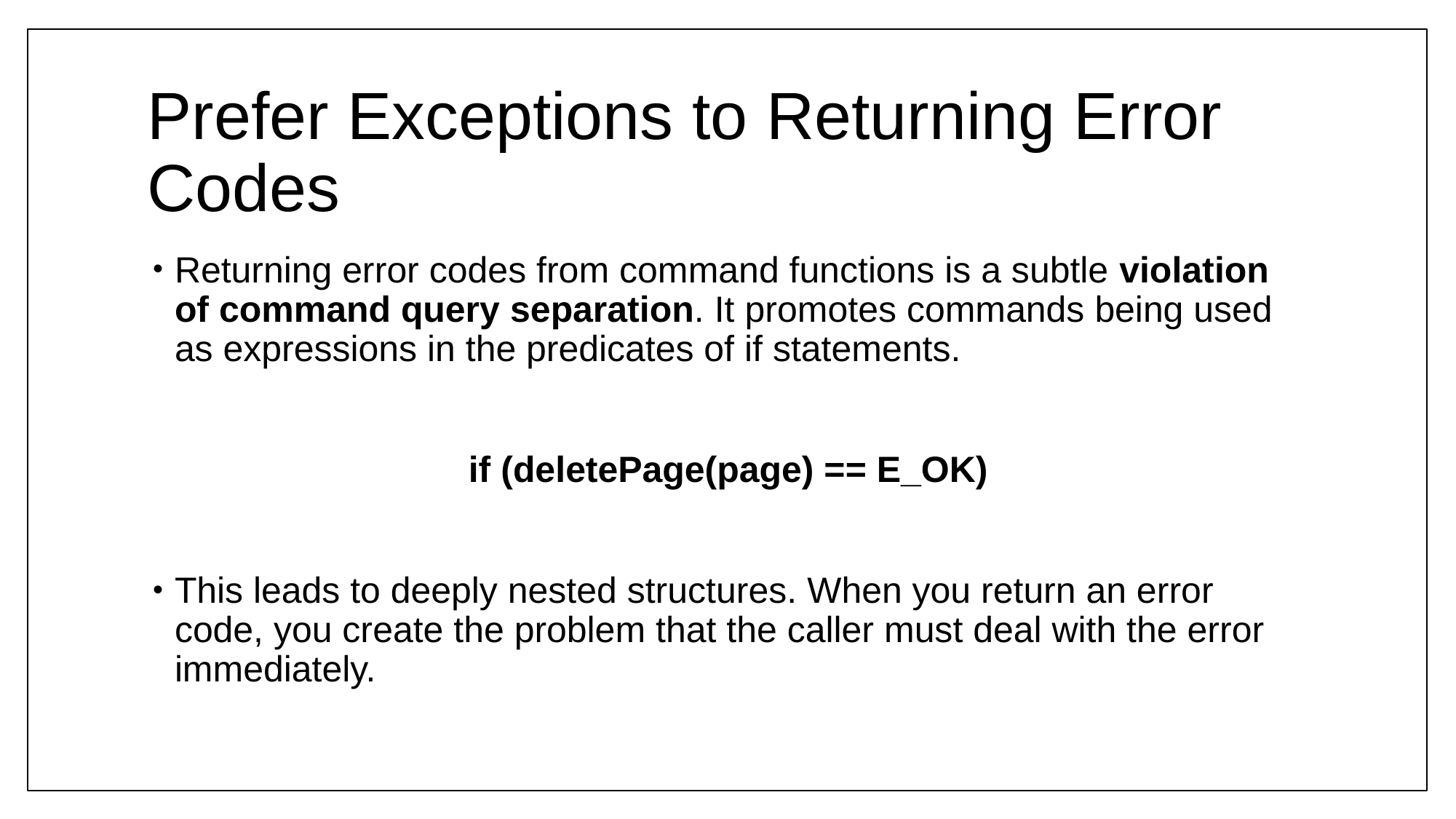

# Prefer Exceptions to Returning Error Codes
Returning error codes from command functions is a subtle violation of command query separation. It promotes commands being used as expressions in the predicates of if statements.

if (deletePage(page) == E_OK)

This leads to deeply nested structures. When you return an error code, you create the problem that the caller must deal with the error immediately.